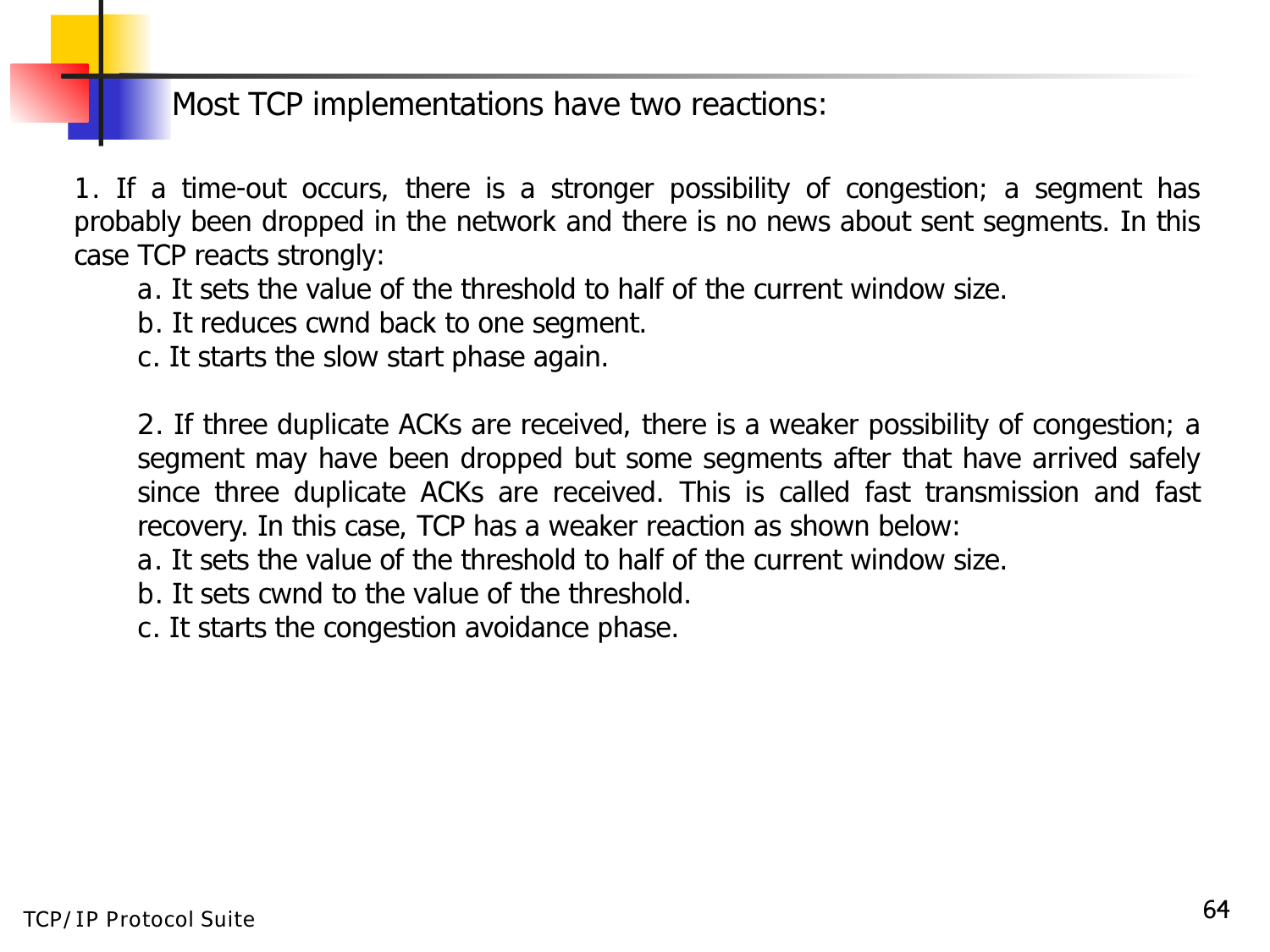

Most TCP implementations have two reactions:
1. If a time-out occurs, there is a stronger possibility of congestion; a segment has probably been dropped in the network and there is no news about sent segments. In this case TCP reacts strongly:
a. It sets the value of the threshold to half of the current window size.
b. It reduces cwnd back to one segment.
c. It starts the slow start phase again.

2. If three duplicate ACKs are received, there is a weaker possibility of congestion; a segment may have been dropped but some segments after that have arrived safely since three duplicate ACKs are received. This is called fast transmission and fast recovery. In this case, TCP has a weaker reaction as shown below:
a. It sets the value of the threshold to half of the current window size.
b. It sets cwnd to the value of the threshold.
c. It starts the congestion avoidance phase.
64
TCP/IP Protocol Suite